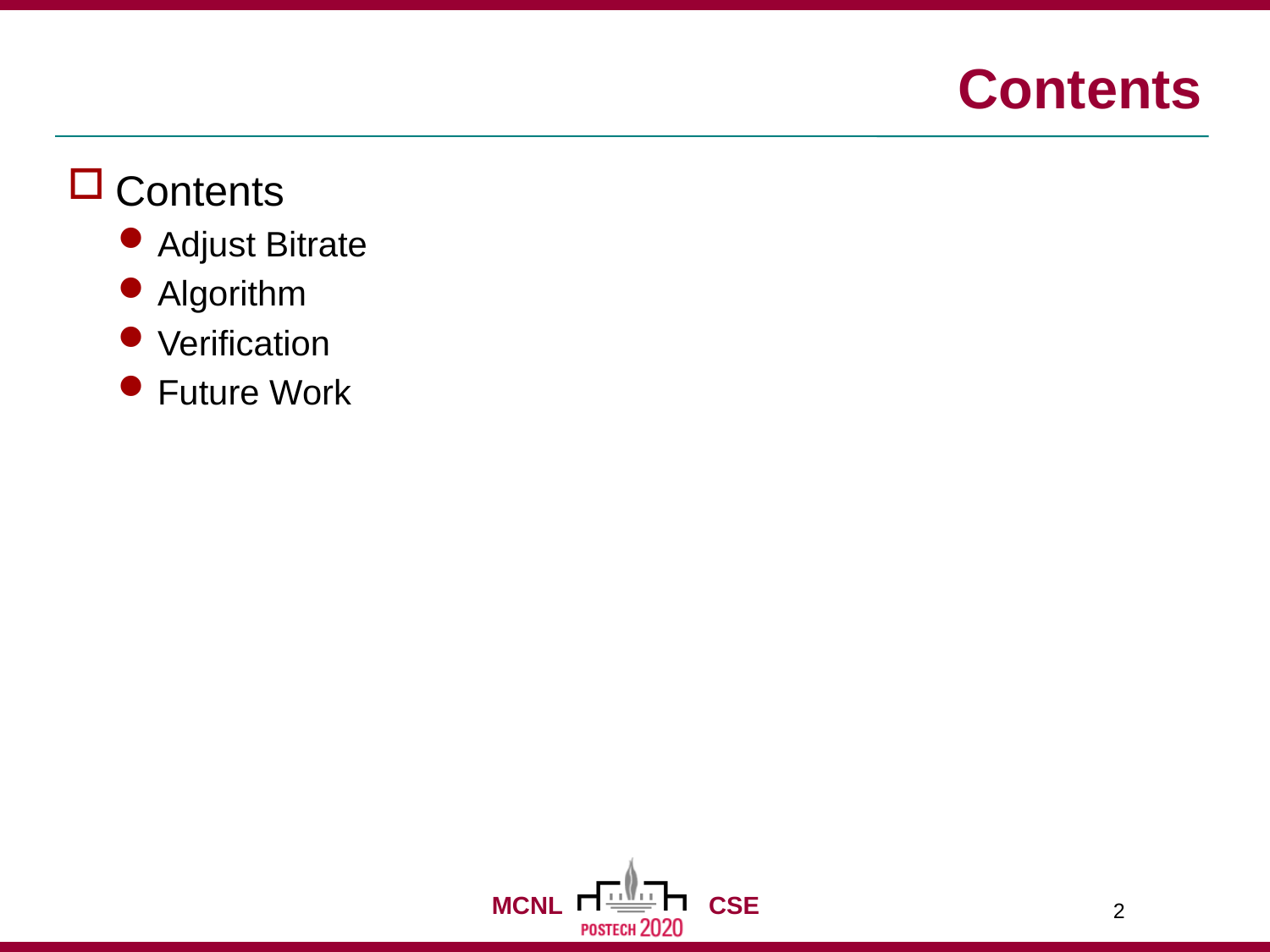

# Contents
Contents
Adjust Bitrate
Algorithm
Verification
Future Work

2